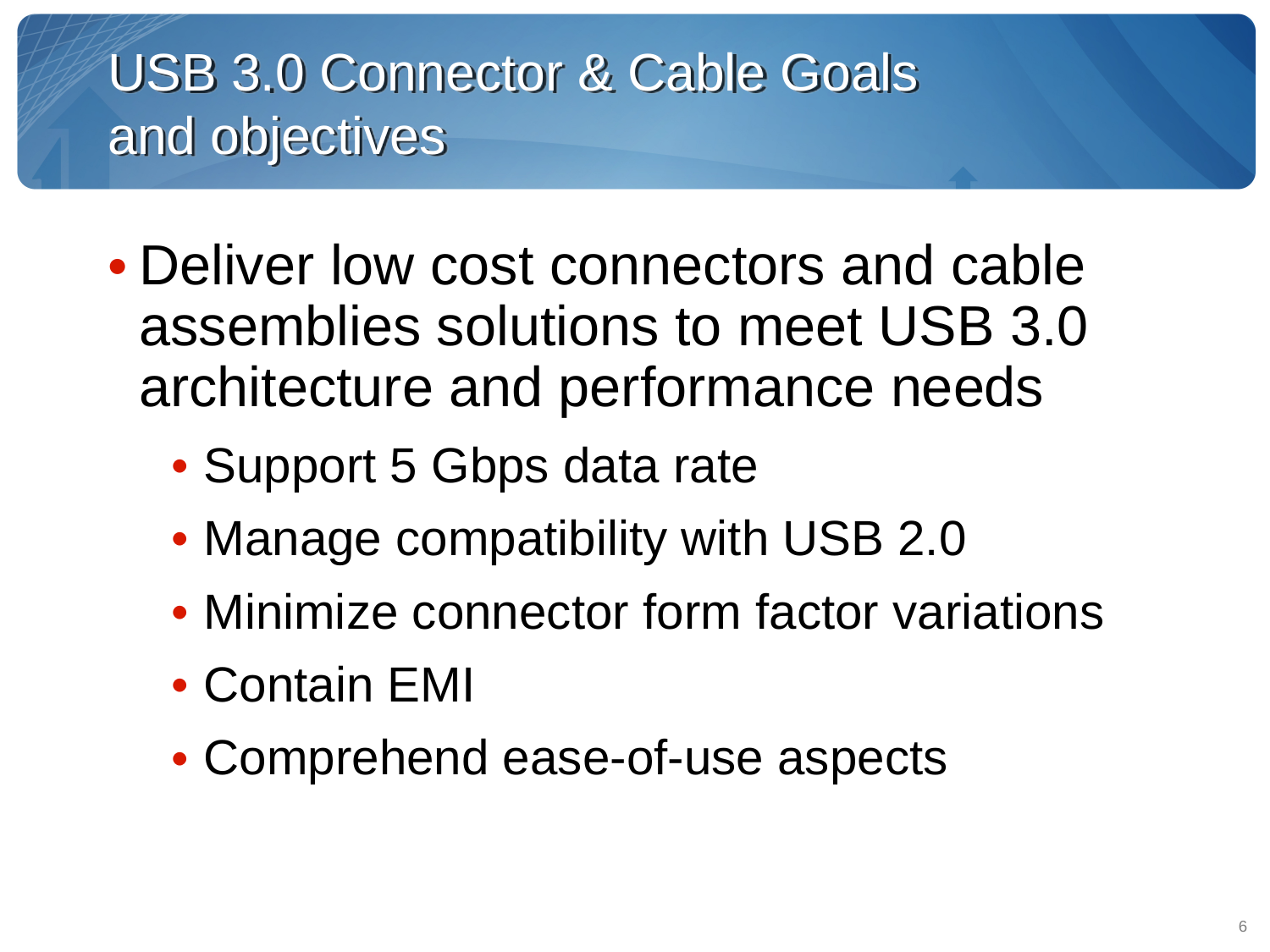

USB 3.0 Connector & Cable Goals and objectives
Deliver low cost connectors and cable assemblies solutions to meet USB 3.0 architecture and performance needs
Support 5 Gbps data rate
Manage compatibility with USB 2.0
Minimize connector form factor variations
Contain EMI
Comprehend ease-of-use aspects
6